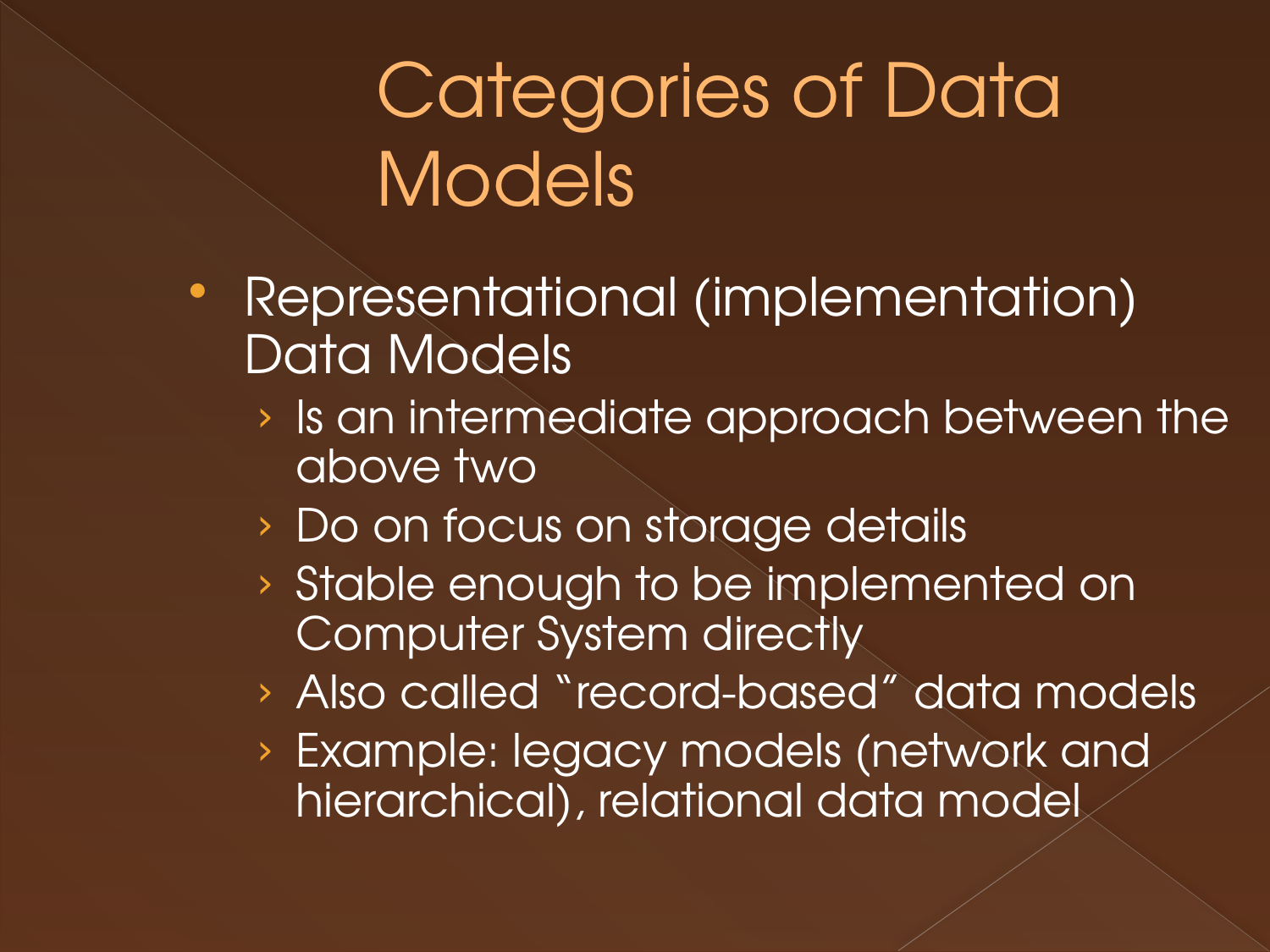

Categories of Data Models
Representational (implementation) Data Models
Is an intermediate approach between the above two
Do on focus on storage details
Stable enough to be implemented on Computer System directly
Also called “record-based” data models
Example: legacy models (network and hierarchical), relational data model